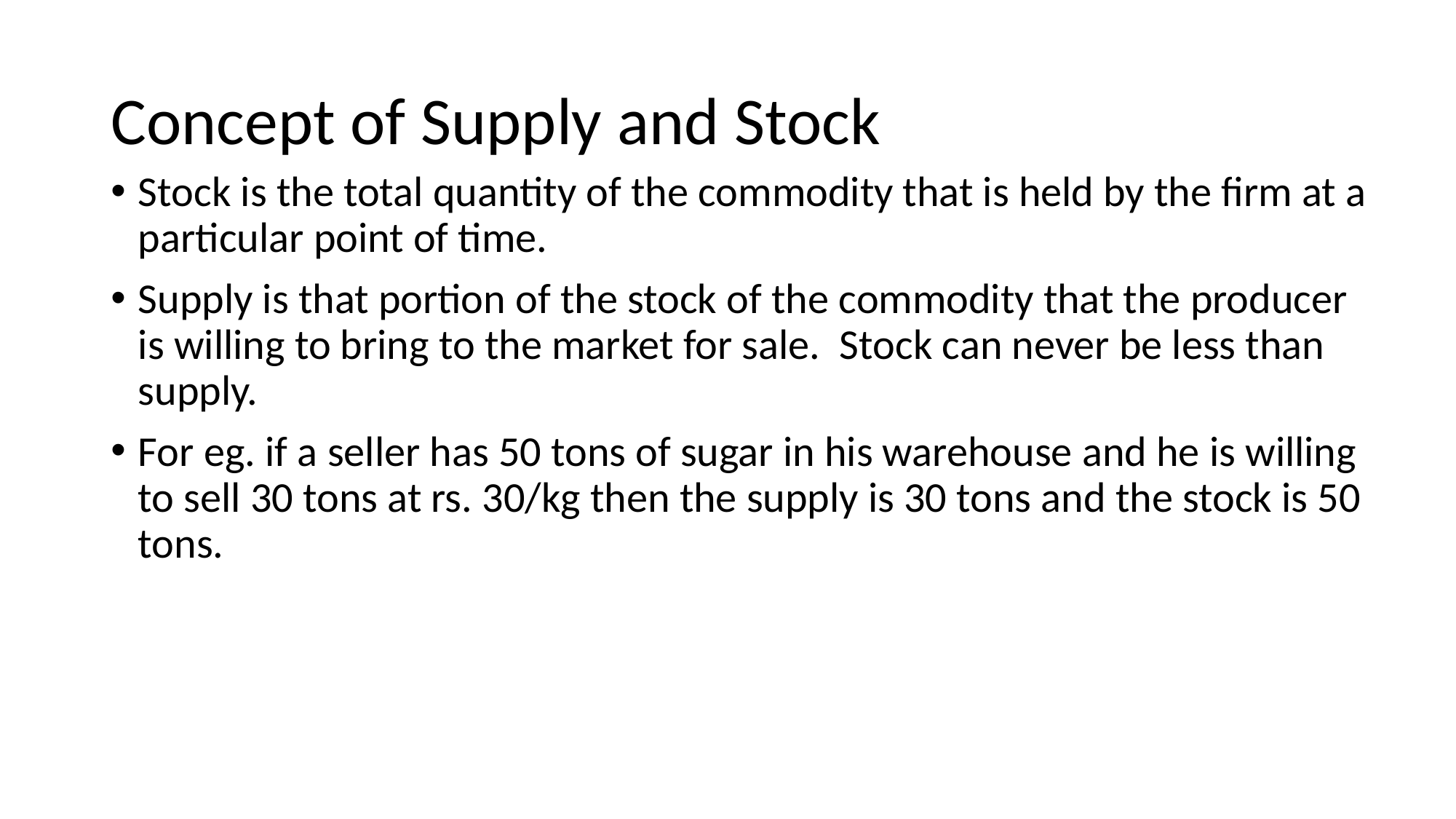

# Concept of Supply and Stock
Stock is the total quantity of the commodity that is held by the firm at a particular point of time.
Supply is that portion of the stock of the commodity that the producer is willing to bring to the market for sale.  Stock can never be less than supply.
For eg. if a seller has 50 tons of sugar in his warehouse and he is willing to sell 30 tons at rs. 30/kg then the supply is 30 tons and the stock is 50 tons.